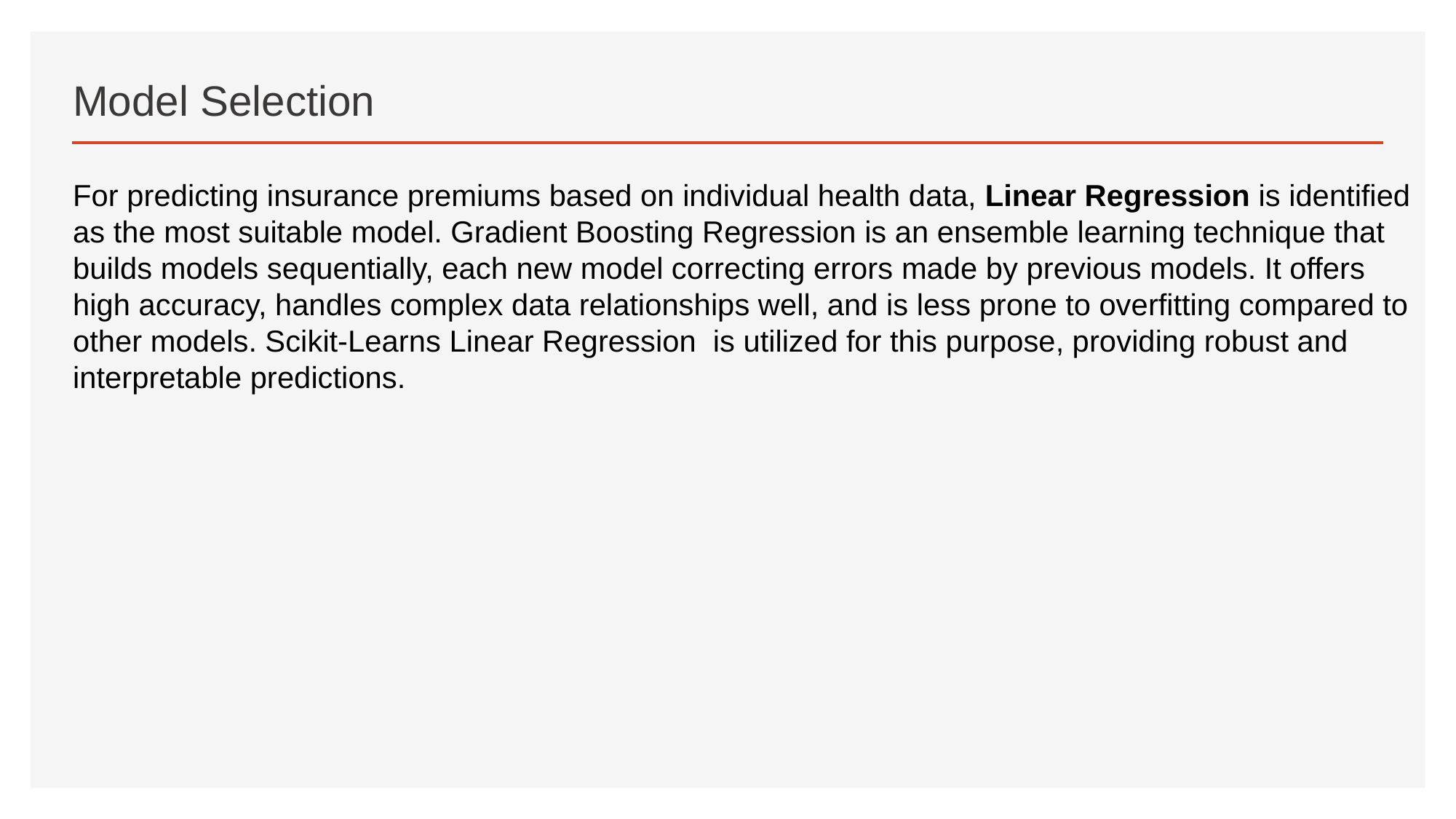

# Model Selection
For predicting insurance premiums based on individual health data, Linear Regression is identified as the most suitable model. Gradient Boosting Regression is an ensemble learning technique that builds models sequentially, each new model correcting errors made by previous models. It offers high accuracy, handles complex data relationships well, and is less prone to overfitting compared to other models. Scikit-Learns Linear Regression  is utilized for this purpose, providing robust and interpretable predictions.